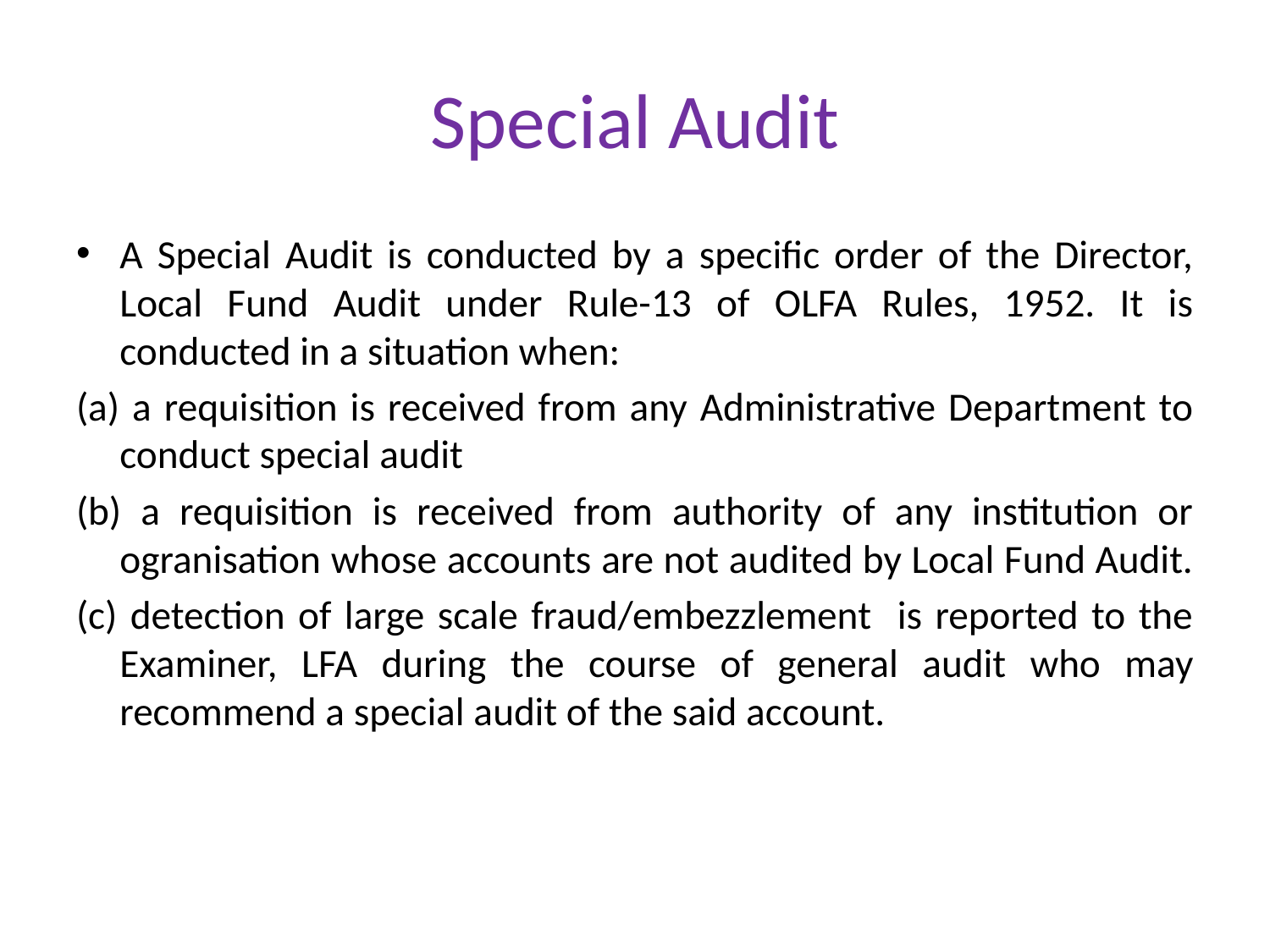

# Special Audit
A Special Audit is conducted by a specific order of the Director, Local Fund Audit under Rule-13 of OLFA Rules, 1952. It is conducted in a situation when:
(a) a requisition is received from any Administrative Department to conduct special audit
(b) a requisition is received from authority of any institution or ogranisation whose accounts are not audited by Local Fund Audit.
(c) detection of large scale fraud/embezzlement  is reported to the Examiner, LFA during the course of general audit who may recommend a special audit of the said account.